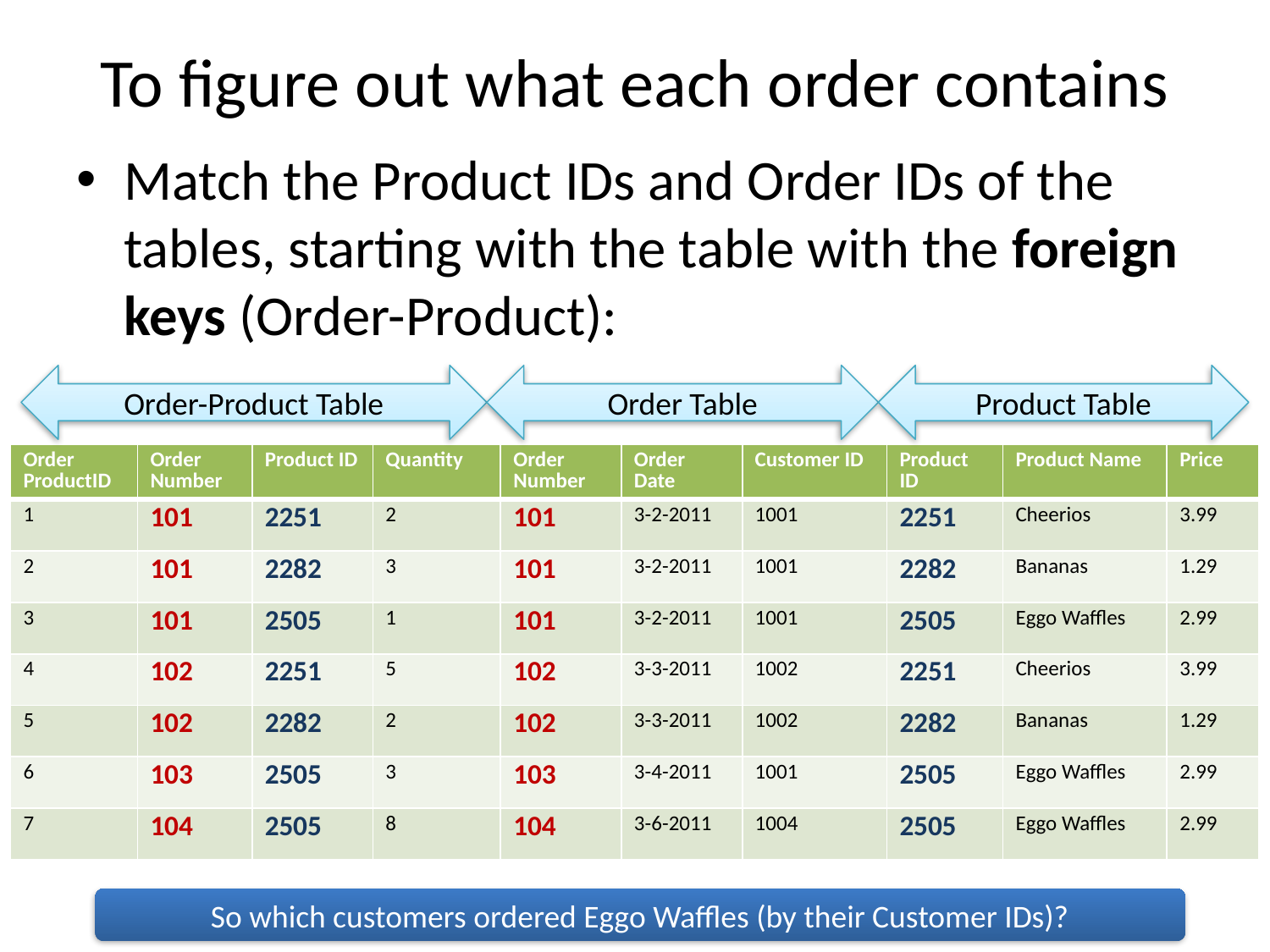

# To figure out what each order contains
Match the Product IDs and Order IDs of the tables, starting with the table with the foreign keys (Order-Product):

Order-Product Table
Order Table
Product Table
| Order ProductID | Order Number | Product ID | Quantity | Order Number | Order Date | Customer ID | Product ID | Product Name | Price |
| --- | --- | --- | --- | --- | --- | --- | --- | --- | --- |
| 1 | 101 | 2251 | 2 | 101 | 3-2-2011 | 1001 | 2251 | Cheerios | 3.99 |
| 2 | 101 | 2282 | 3 | 101 | 3-2-2011 | 1001 | 2282 | Bananas | 1.29 |
| 3 | 101 | 2505 | 1 | 101 | 3-2-2011 | 1001 | 2505 | Eggo Waffles | 2.99 |
| 4 | 102 | 2251 | 5 | 102 | 3-3-2011 | 1002 | 2251 | Cheerios | 3.99 |
| 5 | 102 | 2282 | 2 | 102 | 3-3-2011 | 1002 | 2282 | Bananas | 1.29 |
| 6 | 103 | 2505 | 3 | 103 | 3-4-2011 | 1001 | 2505 | Eggo Waffles | 2.99 |
| 7 | 104 | 2505 | 8 | 104 | 3-6-2011 | 1004 | 2505 | Eggo Waffles | 2.99 |
So which customers ordered Eggo Waffles (by their Customer IDs)?